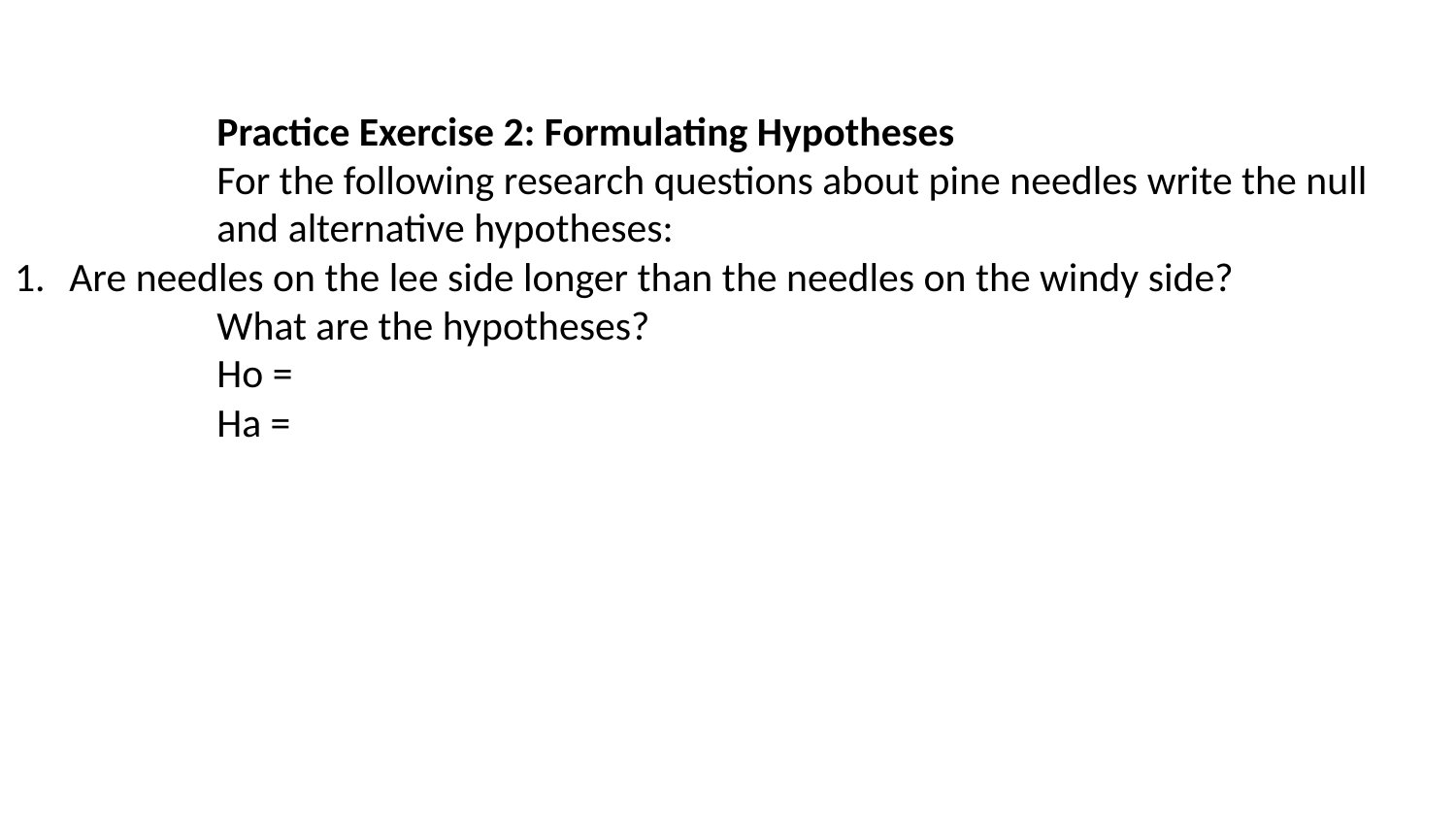

Practice Exercise 2: Formulating Hypotheses
For the following research questions about pine needles write the null and alternative hypotheses:
Are needles on the lee side longer than the needles on the windy side?
What are the hypotheses?
Ho =
Ha =